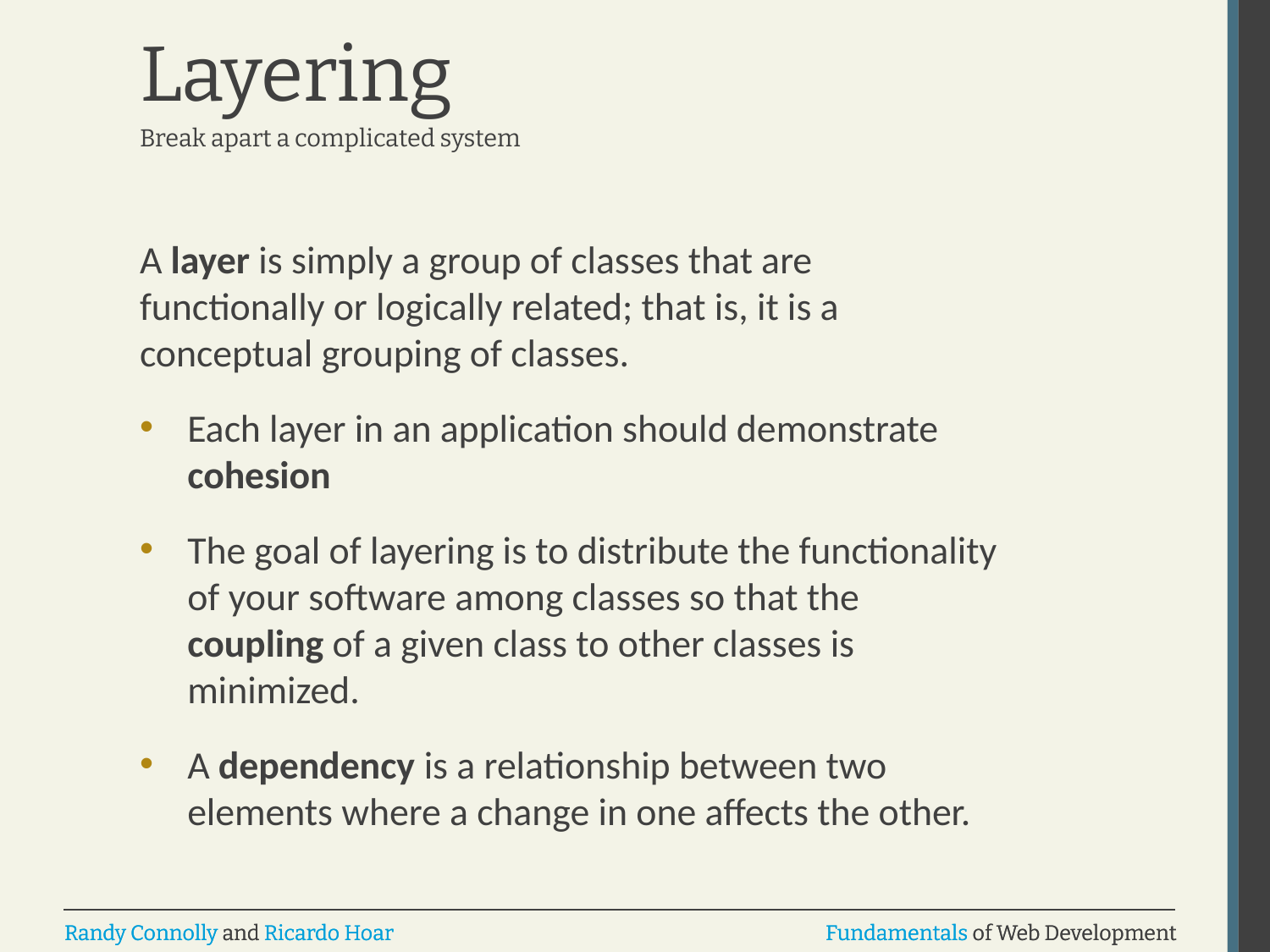

# Layering
Break apart a complicated system
A layer is simply a group of classes that are functionally or logically related; that is, it is a conceptual grouping of classes.
Each layer in an application should demonstrate cohesion
The goal of layering is to distribute the functionality of your software among classes so that the coupling of a given class to other classes is minimized.
A dependency is a relationship between two elements where a change in one affects the other.